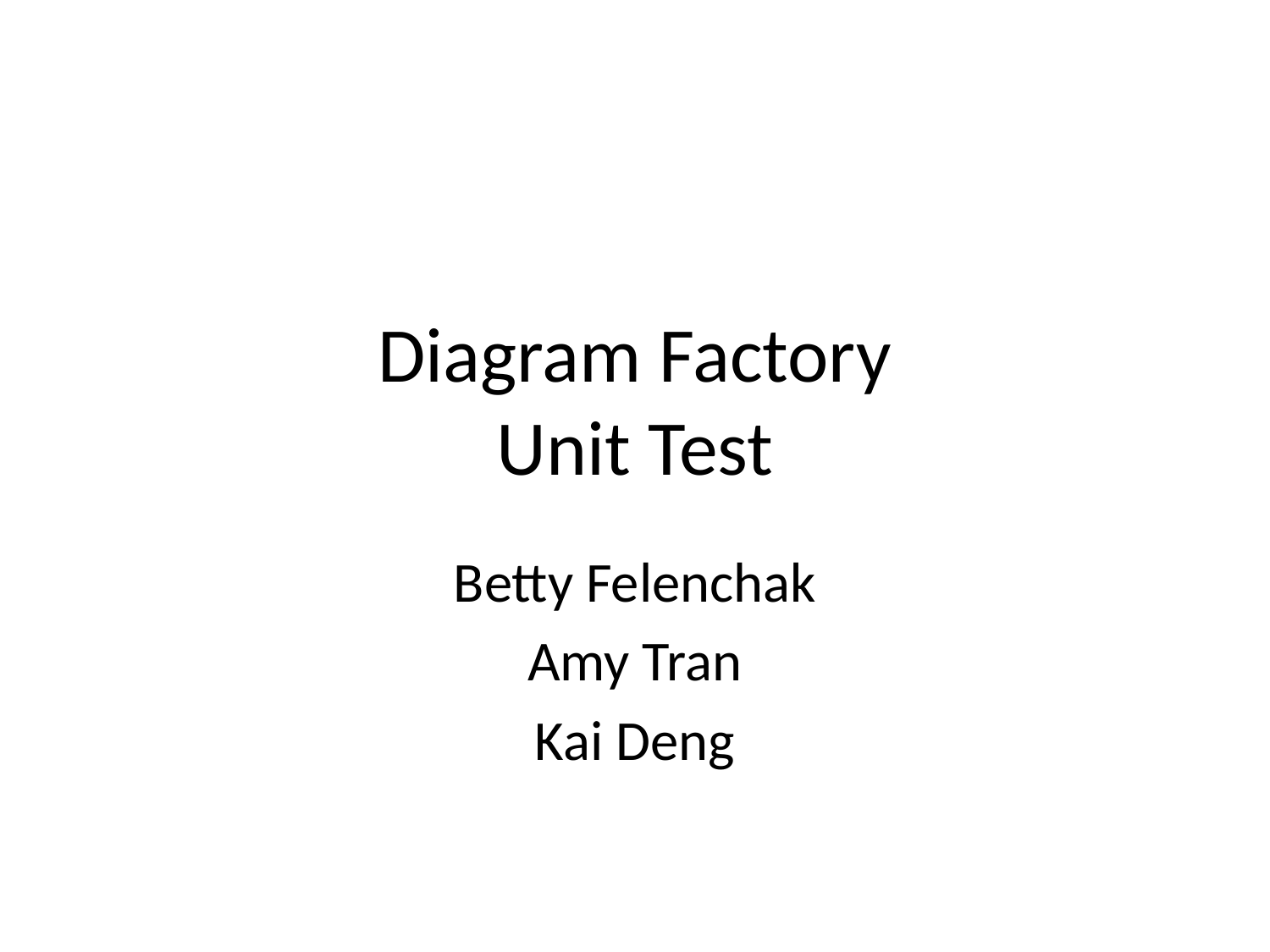

# Diagram Factory Unit Test
Betty Felenchak
Amy Tran
Kai Deng